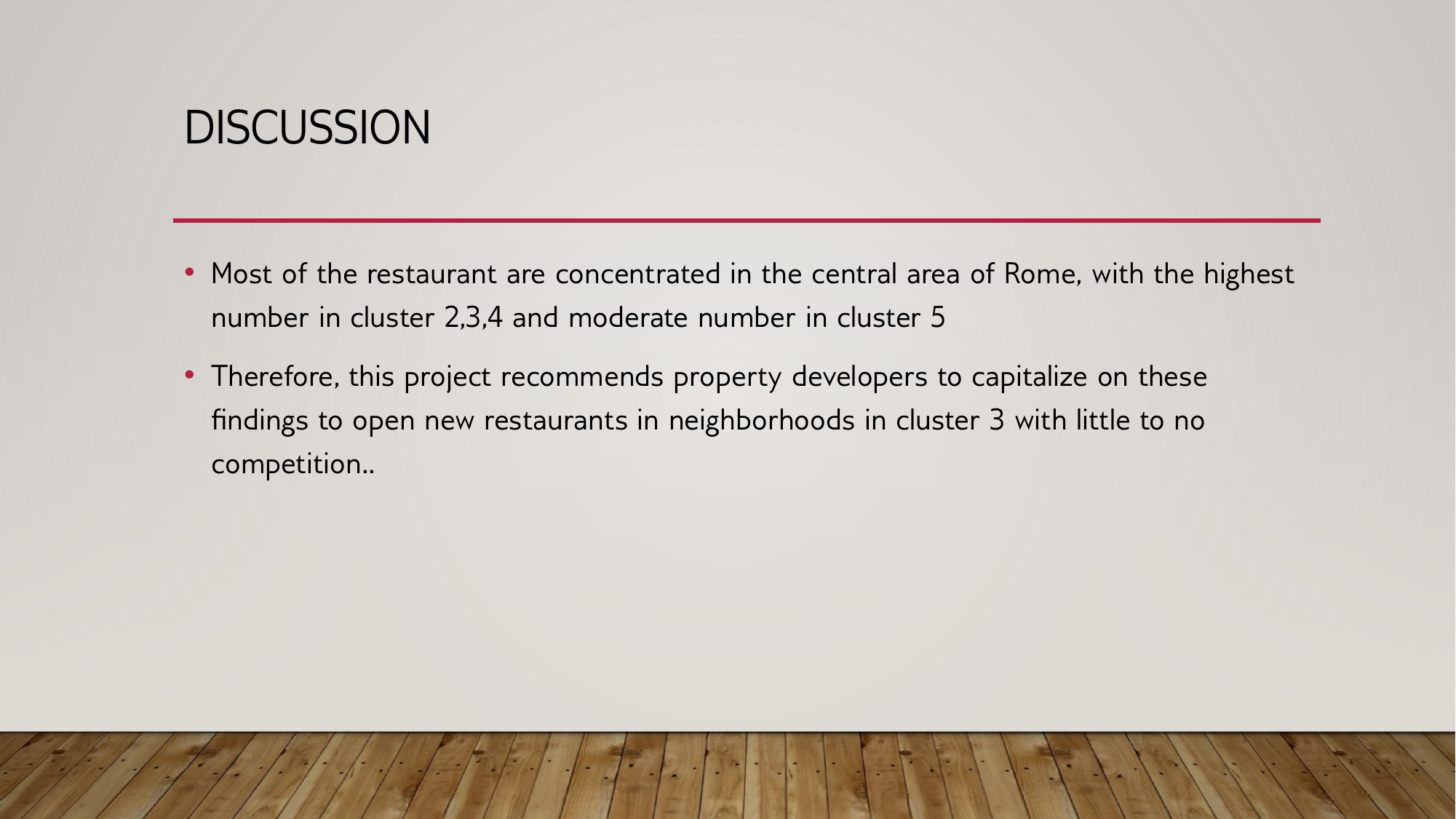

# DISCUSSION
Most of the restaurant are concentrated in the central area of Rome, with the highest number in cluster 2,3,4 and moderate number in cluster 5
Therefore, this project recommends property developers to capitalize on these findings to open new restaurants in neighborhoods in cluster 3 with little to no competition..